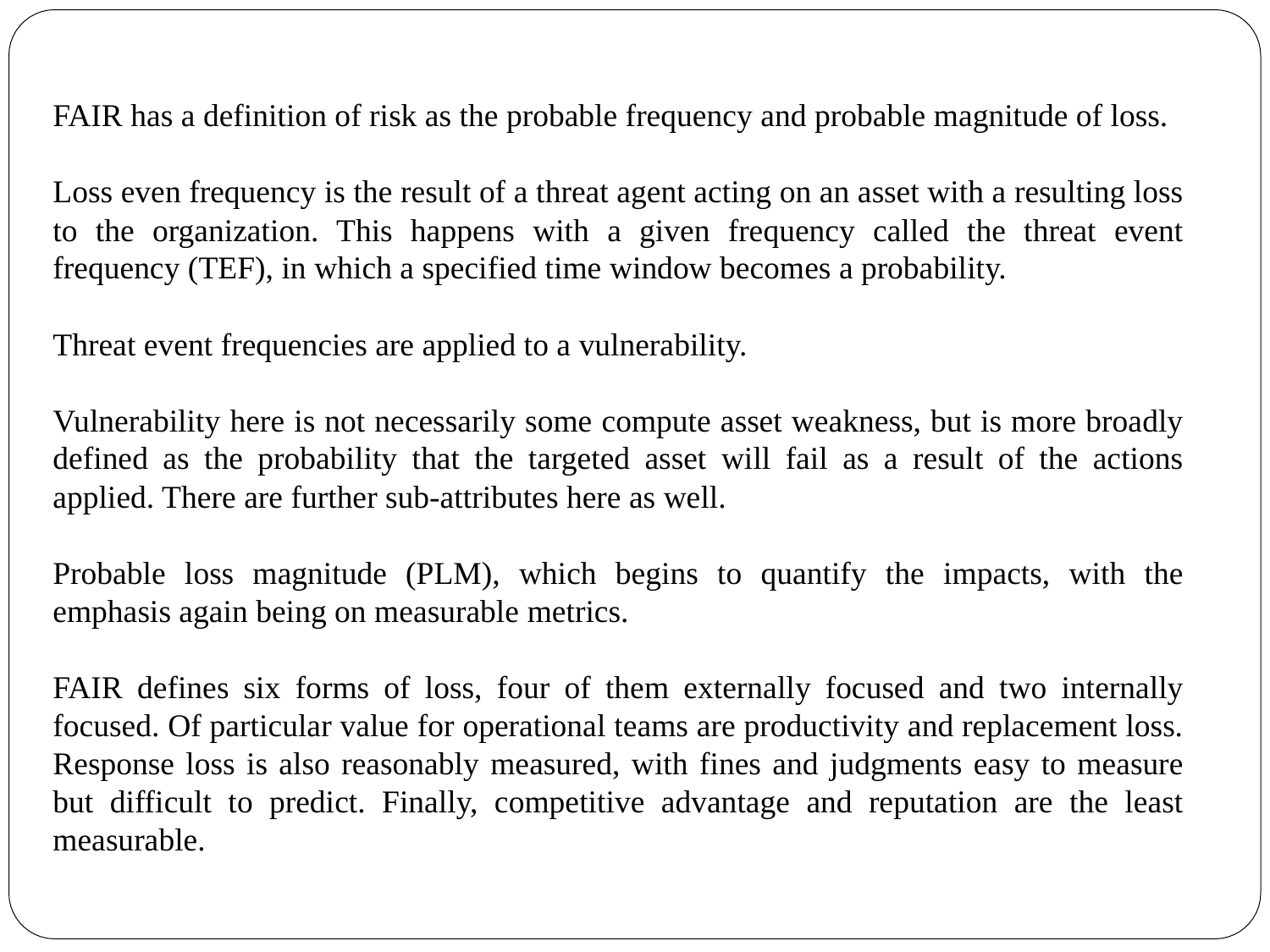

FAIR has a definition of risk as the probable frequency and probable magnitude of loss.

Loss even frequency is the result of a threat agent acting on an asset with a resulting loss to the organization. This happens with a given frequency called the threat event frequency (TEF), in which a specified time window becomes a probability.

Threat event frequencies are applied to a vulnerability.

Vulnerability here is not necessarily some compute asset weakness, but is more broadly defined as the probability that the targeted asset will fail as a result of the actions applied. There are further sub-attributes here as well.

Probable loss magnitude (PLM), which begins to quantify the impacts, with the emphasis again being on measurable metrics.

FAIR defines six forms of loss, four of them externally focused and two internally focused. Of particular value for operational teams are productivity and replacement loss. Response loss is also reasonably measured, with fines and judgments easy to measure but difficult to predict. Finally, competitive advantage and reputation are the least measurable.